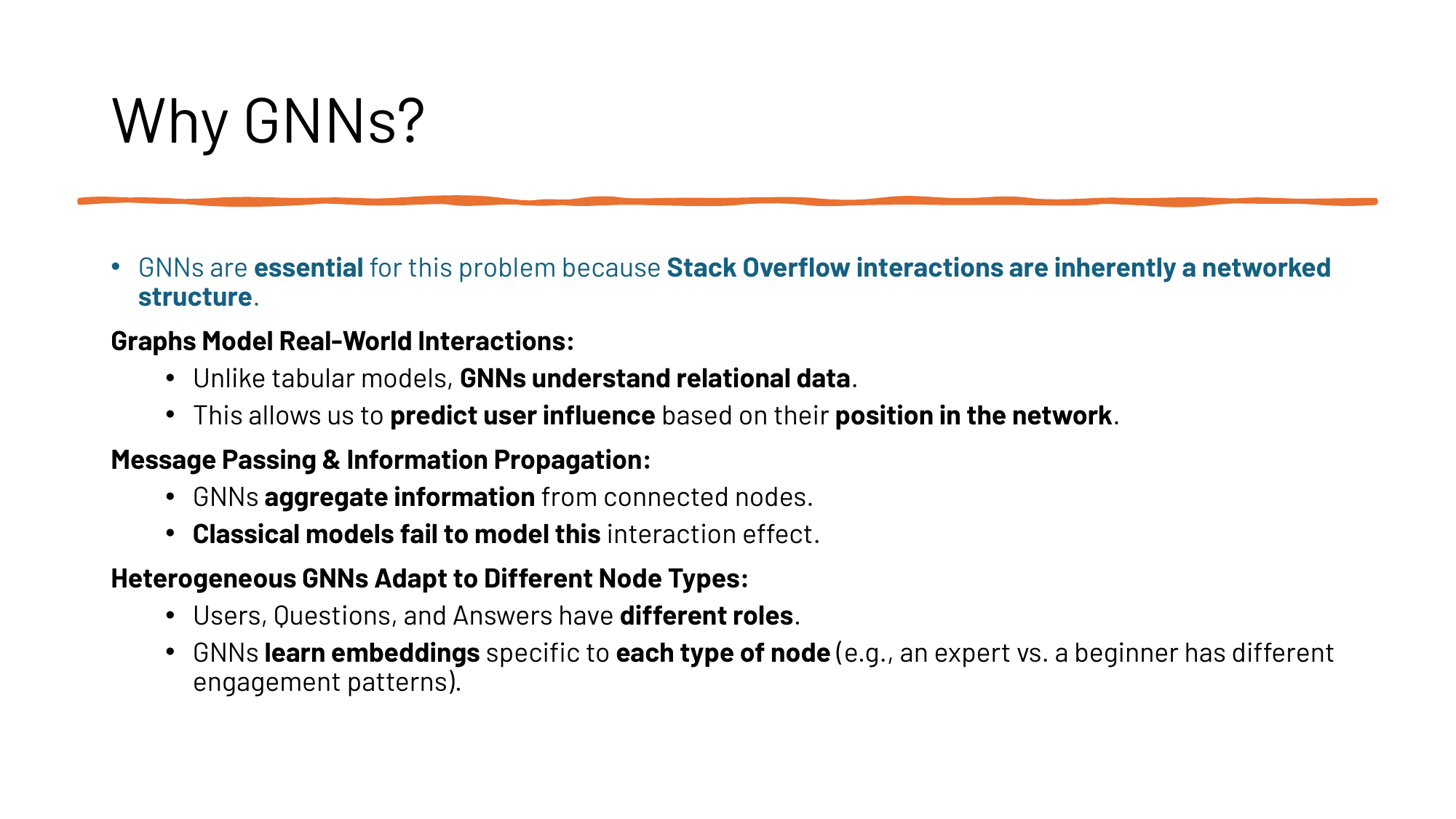

# Why GNNs?

GNNs are essential for this problem because Stack Overflow interactions are inherently a networked structure.
Graphs Model Real-World Interactions:
Unlike tabular models, GNNs understand relational data.
This allows us to predict user influence based on their position in the network.
Message Passing & Information Propagation:
GNNs aggregate information from connected nodes.
Classical models fail to model this interaction effect.
Heterogeneous GNNs Adapt to Different Node Types:
Users, Questions, and Answers have different roles.
GNNs learn embeddings specific to each type of node (e.g., an expert vs. a beginner has different engagement patterns).